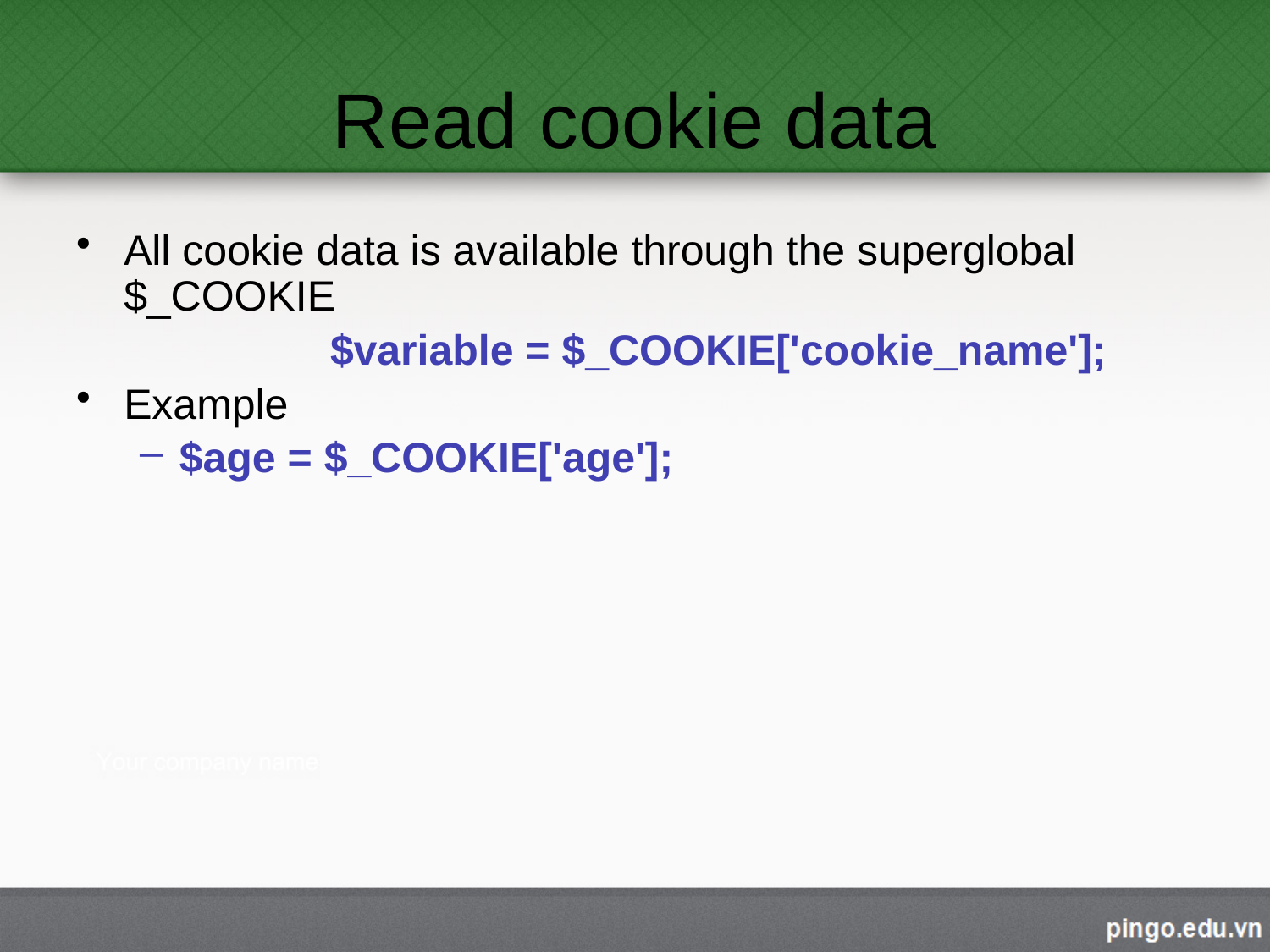

# Read cookie data
All cookie data is available through the superglobal $_COOKIE
		$variable = $_COOKIE['cookie_name'];
Example
$age = $_COOKIE['age'];